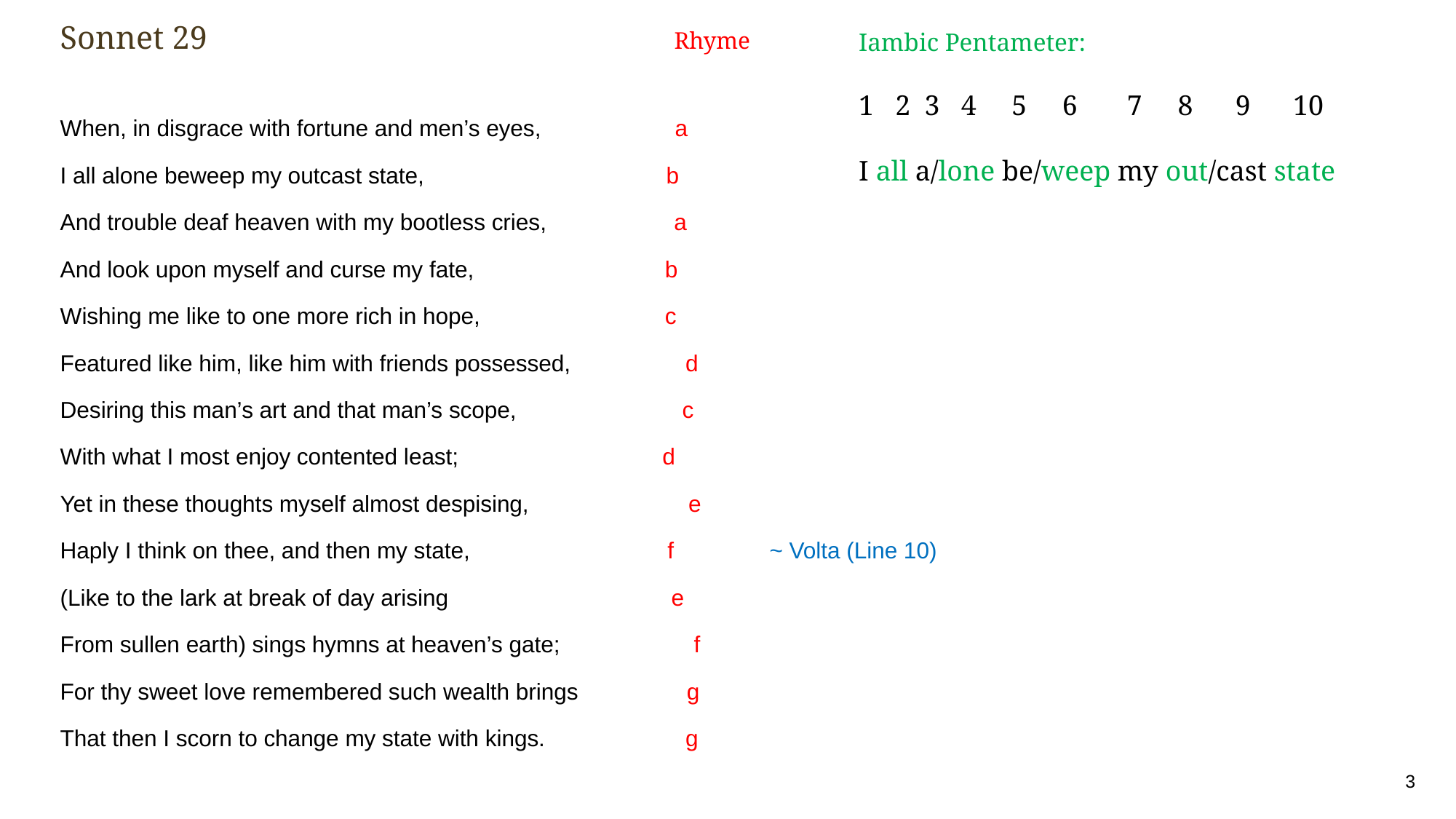

Sonnet 29                                                         Rhyme

When, in disgrace with fortune and men’s eyes,                     a
I all alone beweep my outcast state,                                      b
And trouble deaf heaven with my bootless cries,                    a
And look upon myself and curse my fate,                              b
Wishing me like to one more rich in hope,                             c
Featured like him, like him with friends possessed,                  d
Desiring this man’s art and that man’s scope,                          c
With what I most enjoy contented least;                                d
Yet in these thoughts myself almost despising,                         e
Haply I think on thee, and then my state,                               f               ~ Volta (Line 10)
(Like to the lark at break of day arising                                   e
From sullen earth) sings hymns at heaven’s gate;                     f
For thy sweet love remembered such wealth brings                 g
That then I scorn to change my state with kings.                      g

Iambic Pentameter:

1   2  3   4     5     6       7     8      9      10

I all a/lone be/weep my out/cast state
3